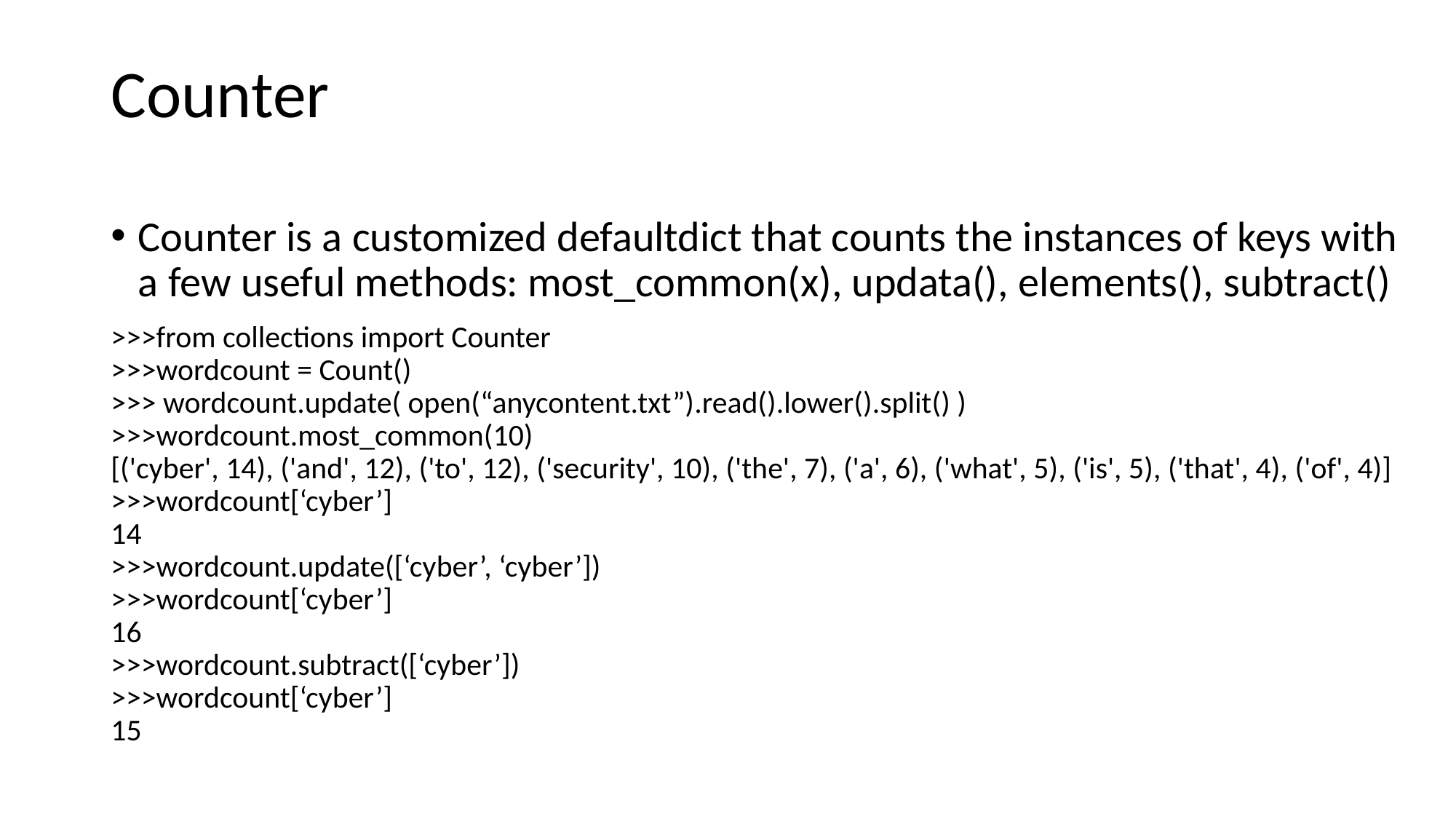

# Counter
Counter is a customized defaultdict that counts the instances of keys with a few useful methods: most_common(x), updata(), elements(), subtract()
>>>from collections import Counter
>>>wordcount = Count()
>>> wordcount.update( open(“anycontent.txt”).read().lower().split() )
>>>wordcount.most_common(10)
[('cyber', 14), ('and', 12), ('to', 12), ('security', 10), ('the', 7), ('a', 6), ('what', 5), ('is', 5), ('that', 4), ('of', 4)]
>>>wordcount[‘cyber’]
14
>>>wordcount.update([‘cyber’, ‘cyber’])
>>>wordcount[‘cyber’]
16
>>>wordcount.subtract([‘cyber’])
>>>wordcount[‘cyber’]
15